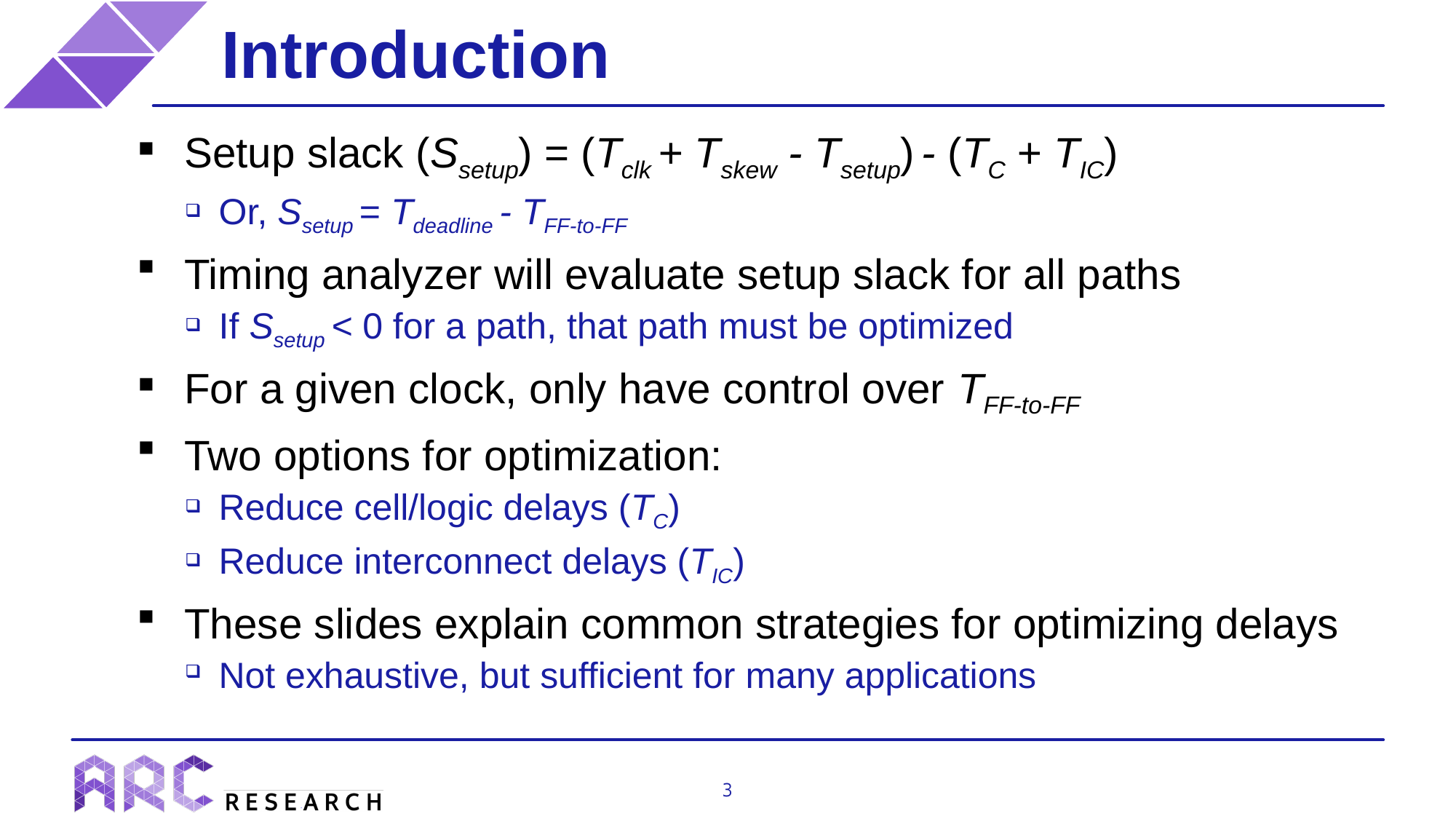

# Introduction
Setup slack (Ssetup) = (Tclk + Tskew - Tsetup) - (TC + TIC)
Or, Ssetup = Tdeadline - TFF-to-FF
Timing analyzer will evaluate setup slack for all paths
If Ssetup < 0 for a path, that path must be optimized
For a given clock, only have control over TFF-to-FF
Two options for optimization:
Reduce cell/logic delays (TC)
Reduce interconnect delays (TIC)
These slides explain common strategies for optimizing delays
Not exhaustive, but sufficient for many applications

3